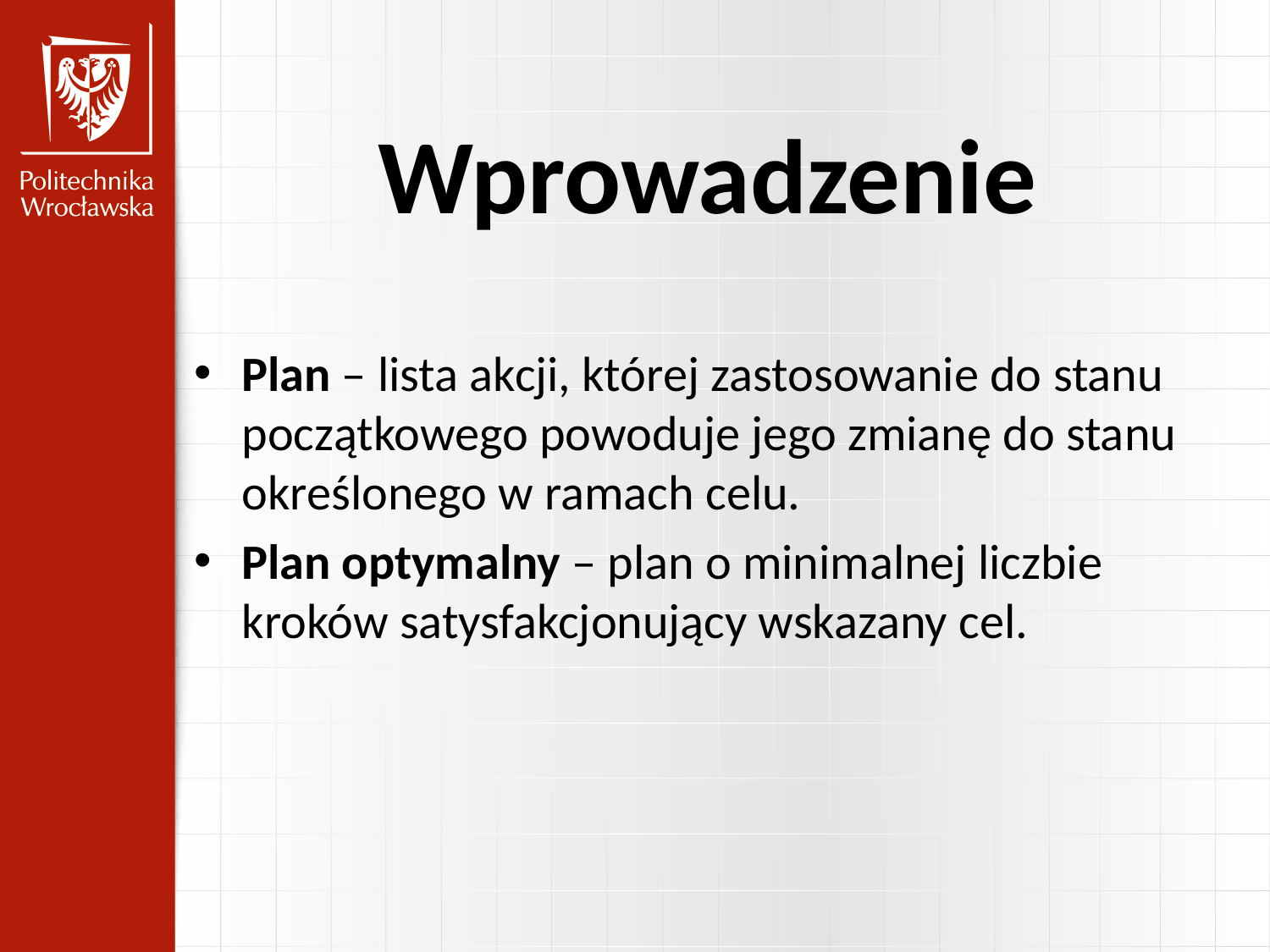

Wprowadzenie
Plan – lista akcji, której zastosowanie do stanu początkowego powoduje jego zmianę do stanu określonego w ramach celu.
Plan optymalny – plan o minimalnej liczbie
kroków satysfakcjonujący wskazany cel.